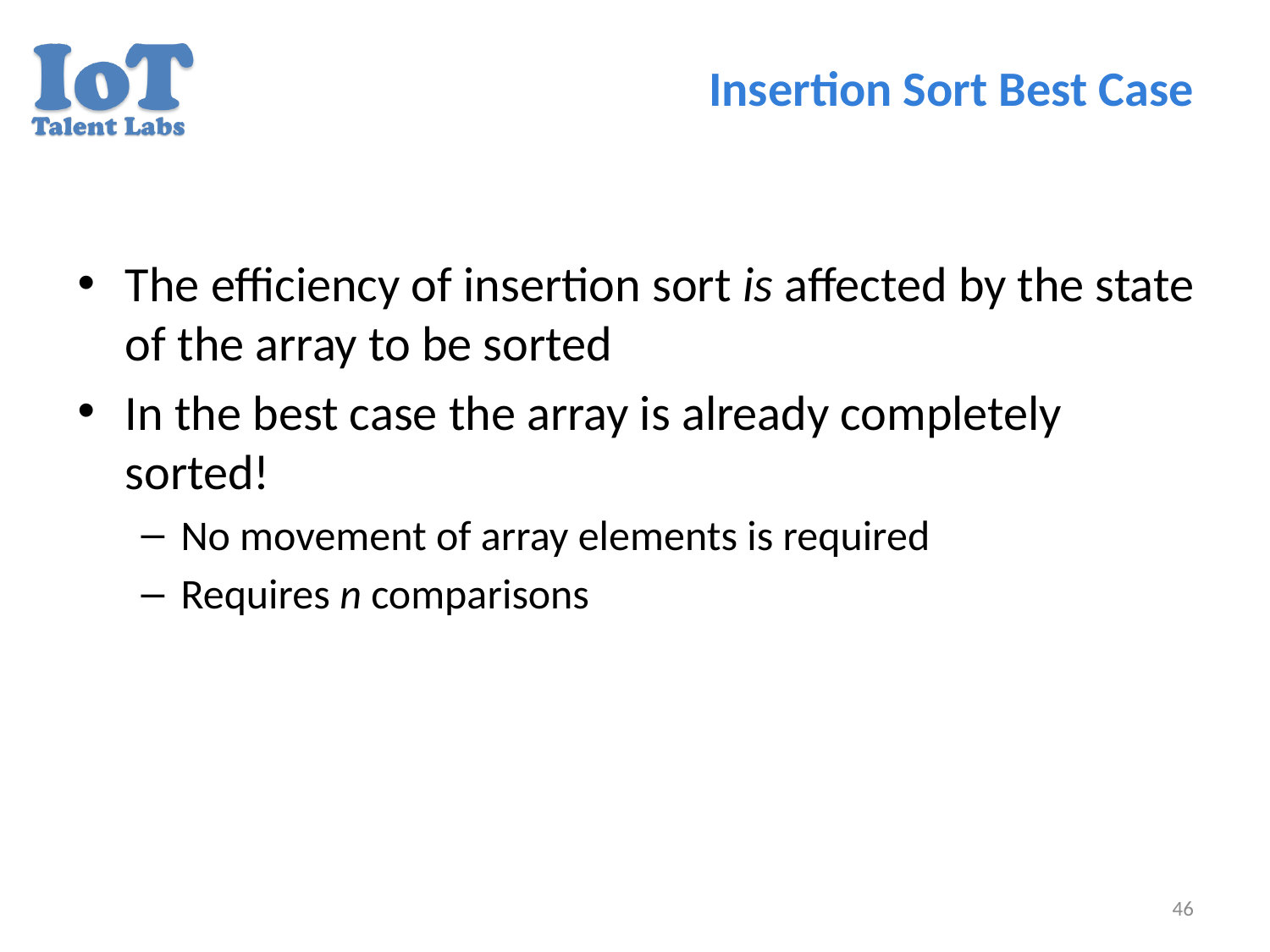

# Insertion Sort Best Case
The efficiency of insertion sort is affected by the state of the array to be sorted
In the best case the array is already completely sorted!
No movement of array elements is required
Requires n comparisons

46